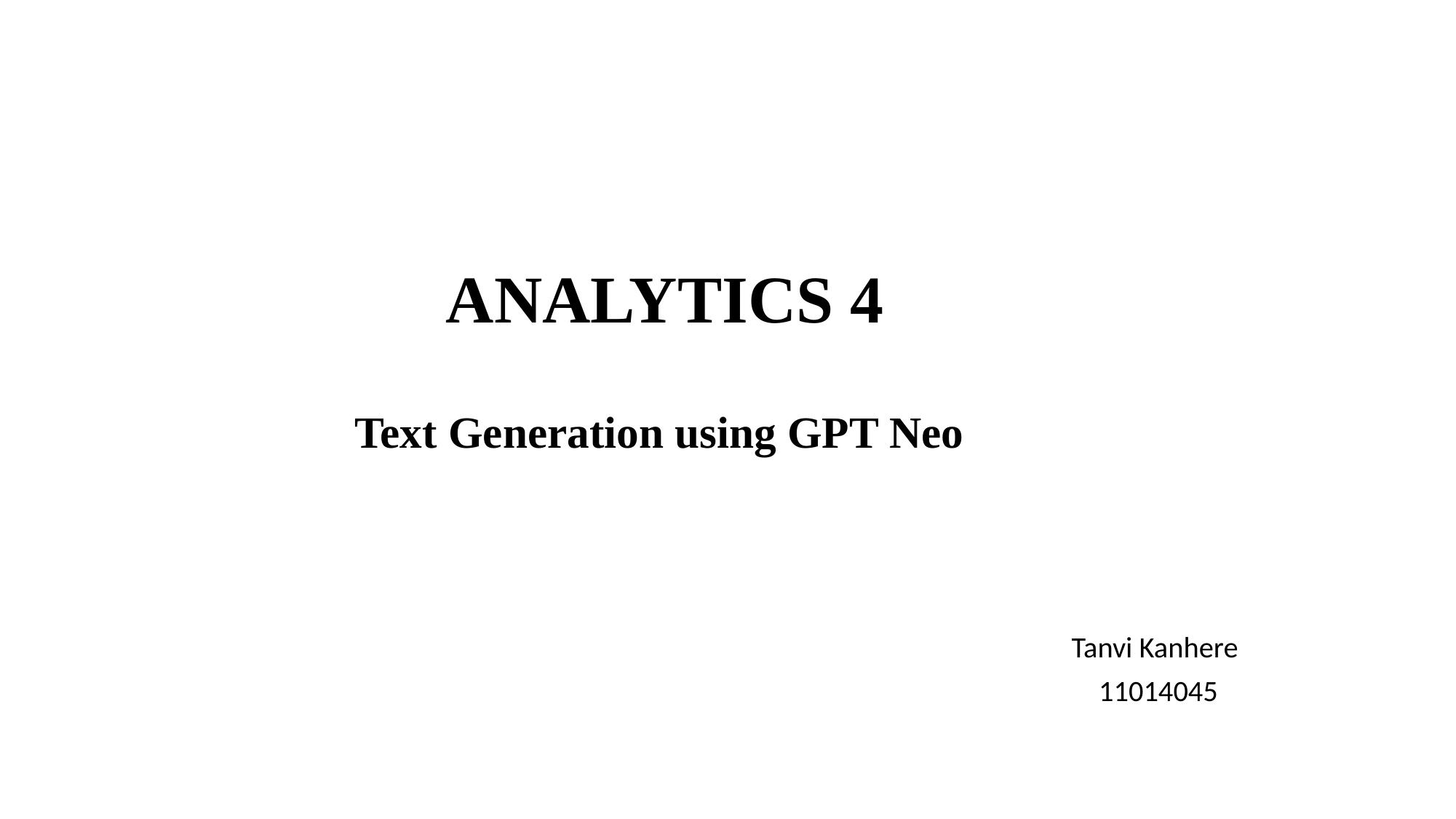

# ANALYTICS 4 Text Generation using GPT Neo
Tanvi Kanhere
11014045